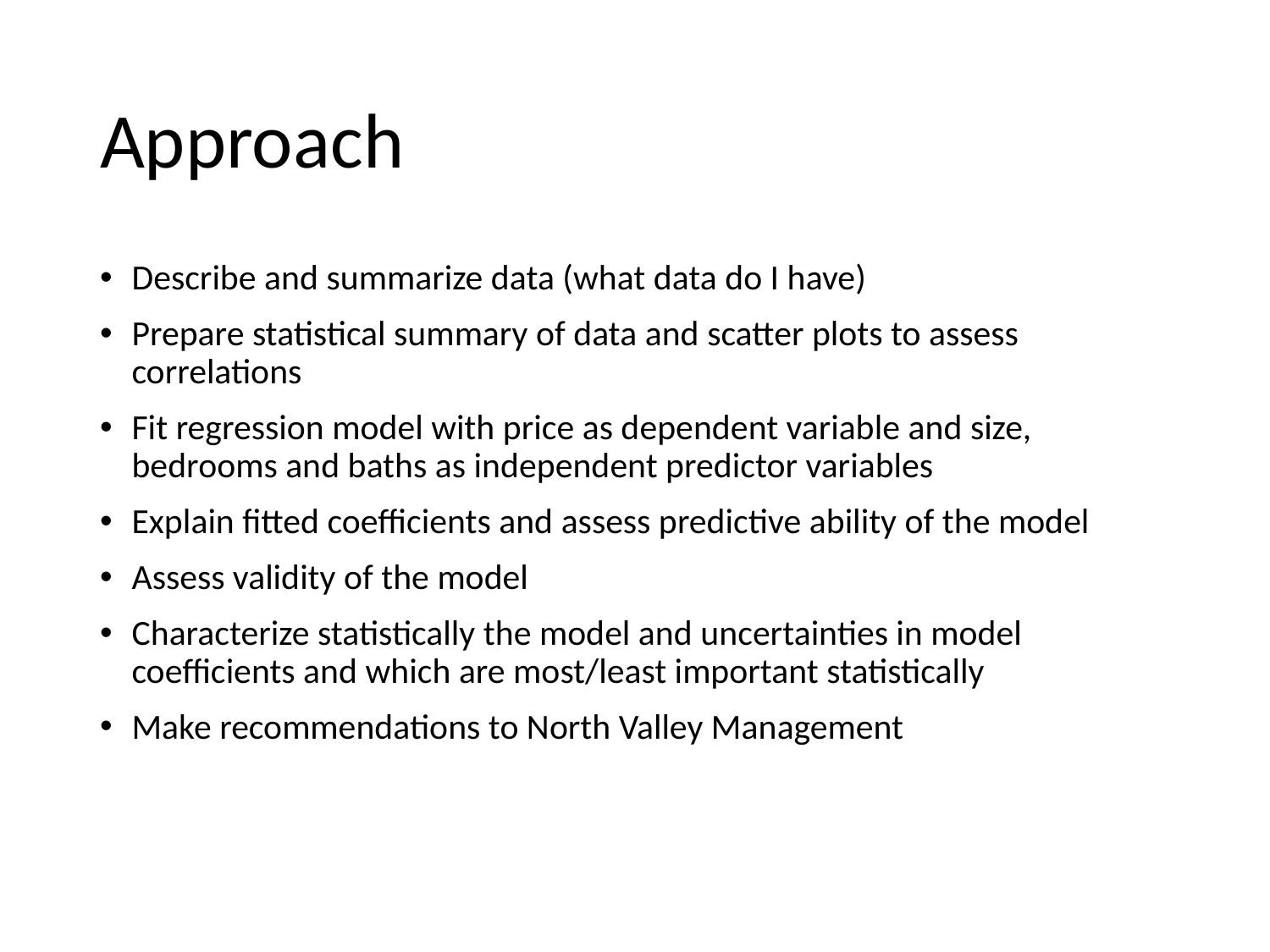

# Approach
Describe and summarize data (what data do I have)
Prepare statistical summary of data and scatter plots to assess correlations
Fit regression model with price as dependent variable and size, bedrooms and baths as independent predictor variables
Explain fitted coefficients and assess predictive ability of the model
Assess validity of the model
Characterize statistically the model and uncertainties in model coefficients and which are most/least important statistically
Make recommendations to North Valley Management